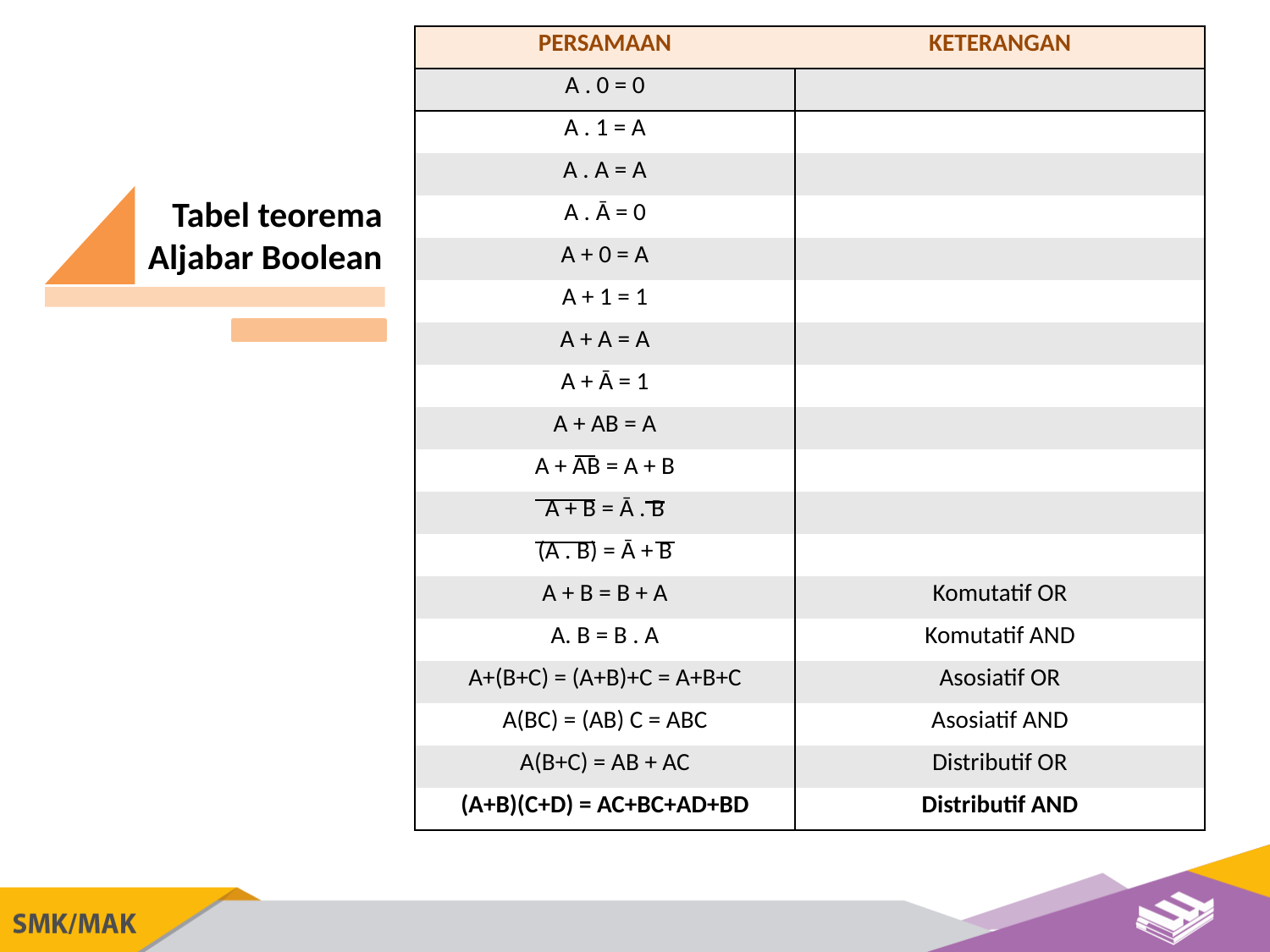

| PERSAMAAN | KETERANGAN |
| --- | --- |
| A . 0 = 0 |  |
| A . 1 = A |  |
| A . A = A |  |
| A . Ᾱ = 0 |  |
| A + 0 = A |  |
| A + 1 = 1 |  |
| A + A = A |  |
| A + Ᾱ = 1 |  |
| A + AB = A |  |
| A + AB = A + B |  |
| A + B = Ᾱ . B |  |
| (A . B) = Ᾱ + B |  |
| A + B = B + A | Komutatif OR |
| A. B = B . A | Komutatif AND |
| A+(B+C) = (A+B)+C = A+B+C | Asosiatif OR |
| A(BC) = (AB) C = ABC | Asosiatif AND |
| A(B+C) = AB + AC | Distributif OR |
| (A+B)(C+D) = AC+BC+AD+BD | Distributif AND |

Tabel teorema Aljabar Boolean